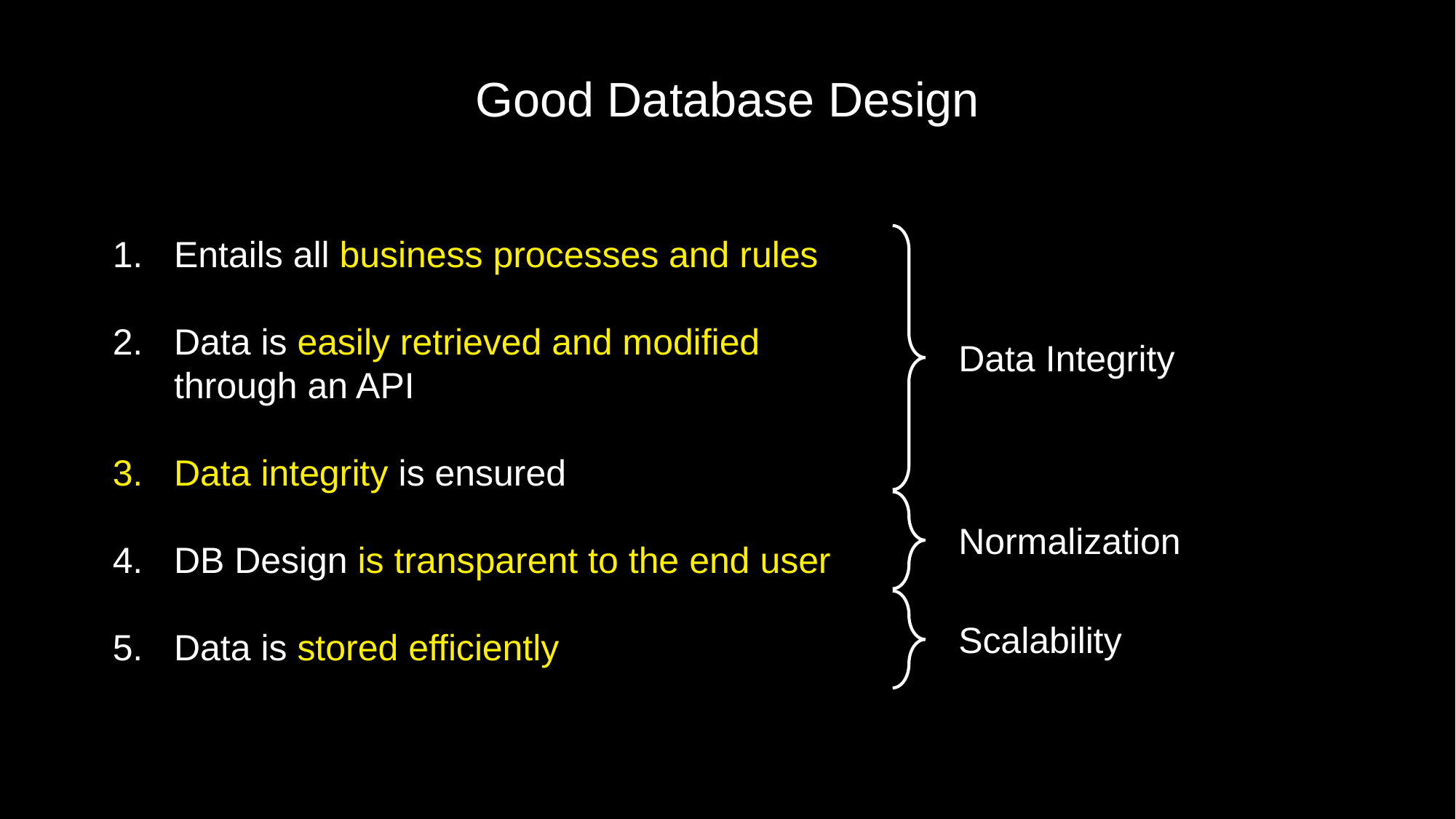

Good Database Design
Entails all business processes and rules

Data is easily retrieved and modified through an API

Data integrity is ensured

DB Design is transparent to the end user

Data is stored efficiently

Data Integrity

Normalization

Scalability